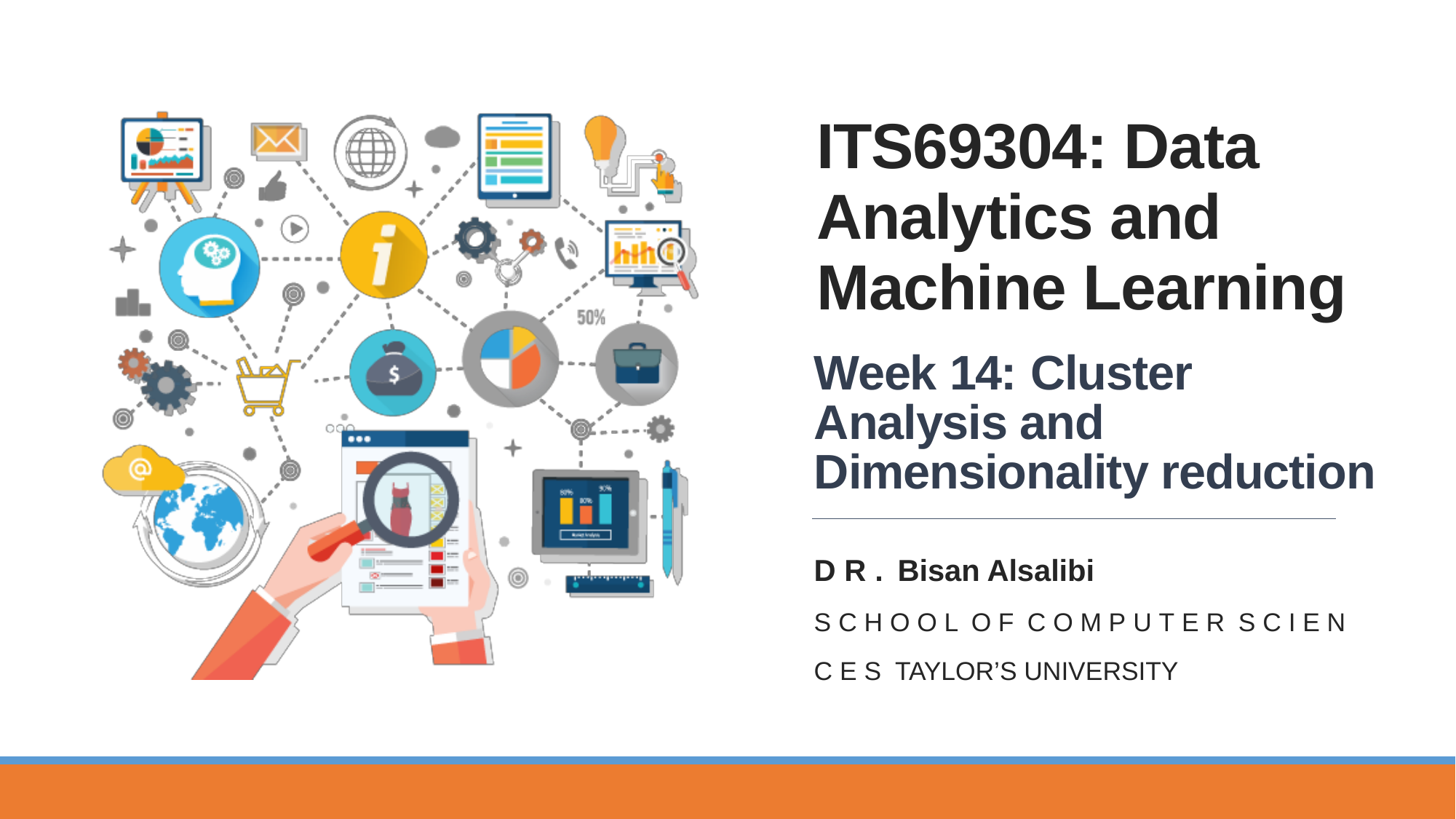

# ITS69304: Data Analytics and Machine Learning
Week 14: Cluster  Analysis and Dimensionality reduction

D R . Bisan Alsalibi
S C H O O L O F C O M P U T E R S C I E N C E S  TAYLOR’S UNIVERSITY